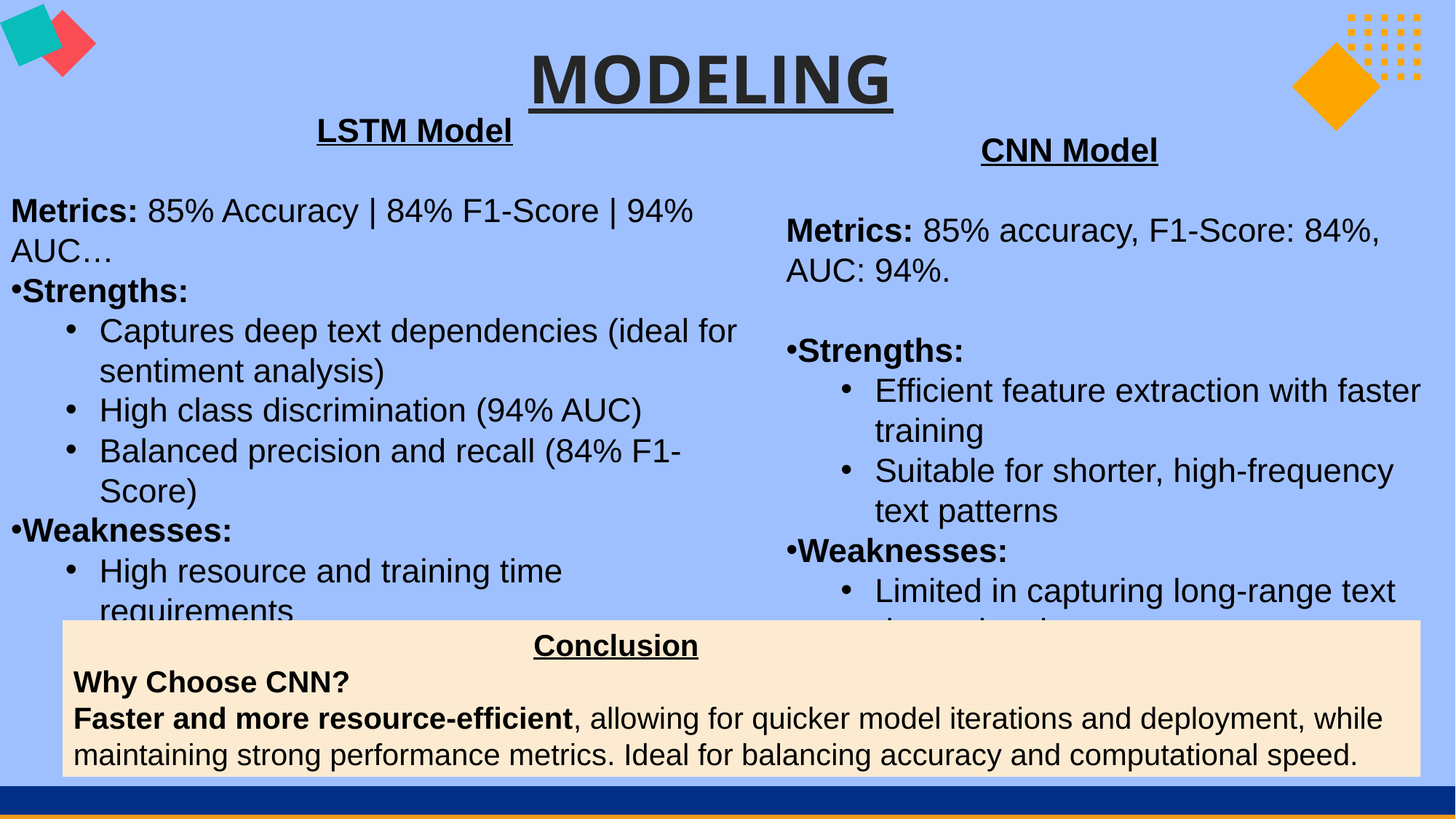

MODELING

                                 LSTM Model

Metrics: 85% Accuracy | 84% F1-Score | 94% AUC…
Strengths:
Captures deep text dependencies (ideal for sentiment analysis)
High class discrimination (94% AUC)
Balanced precision and recall (84% F1-Score)
Weaknesses:
High resource and training time requirements
Risk of overfitting with deeper layers

                     CNN Model

Metrics: 85% accuracy, F1-Score: 84%, AUC: 94%.

Strengths:
Efficient feature extraction with faster training
Suitable for shorter, high-frequency text patterns
Weaknesses:
Limited in capturing long-range text dependencies
                                                       Conclusion
Why Choose CNN?
Faster and more resource-efficient, allowing for quicker model iterations and deployment, while maintaining strong performance metrics. Ideal for balancing accuracy and computational speed.